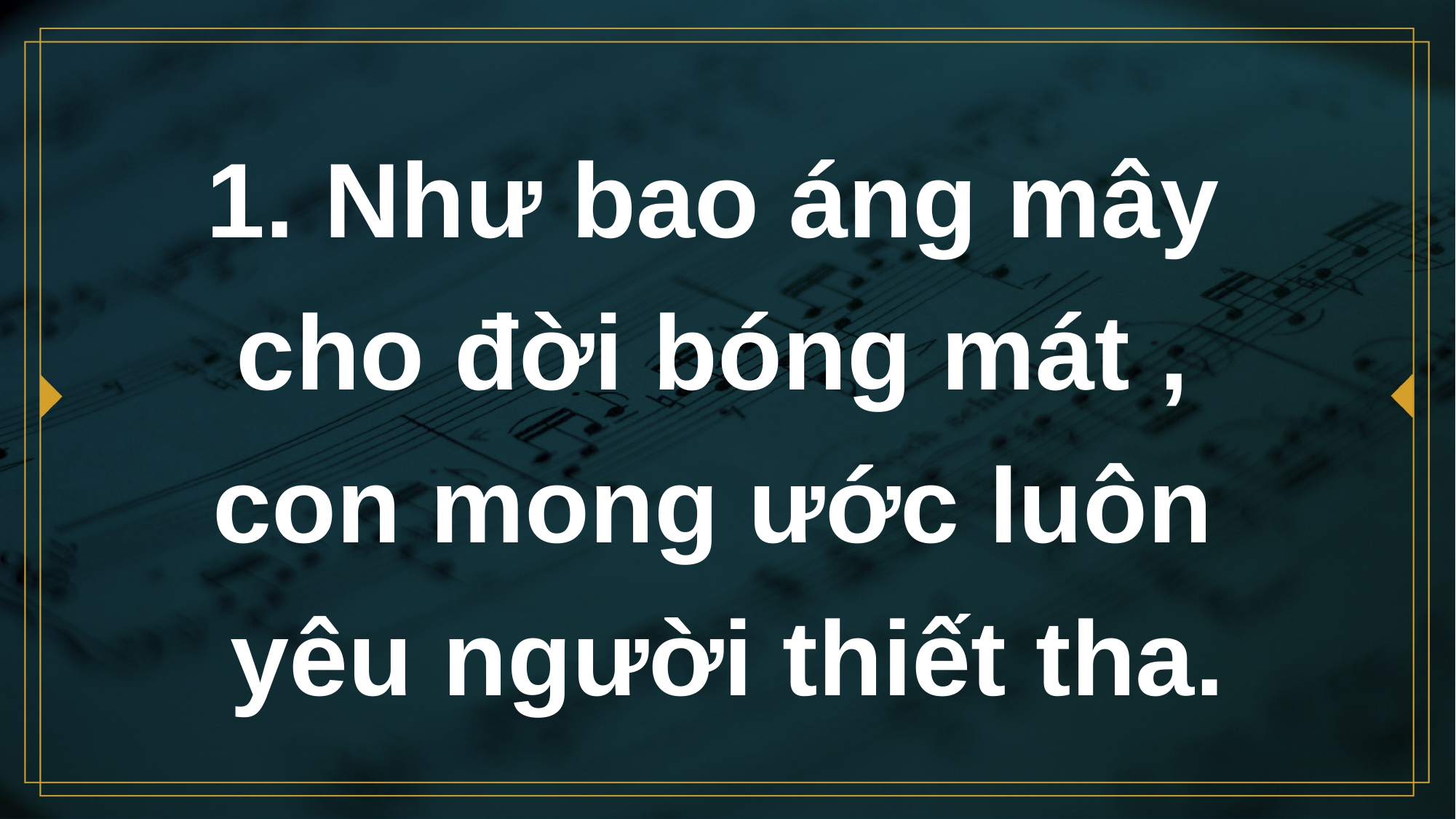

# 1. Như bao áng mây cho đời bóng mát , con mong ước luôn yêu người thiết tha.